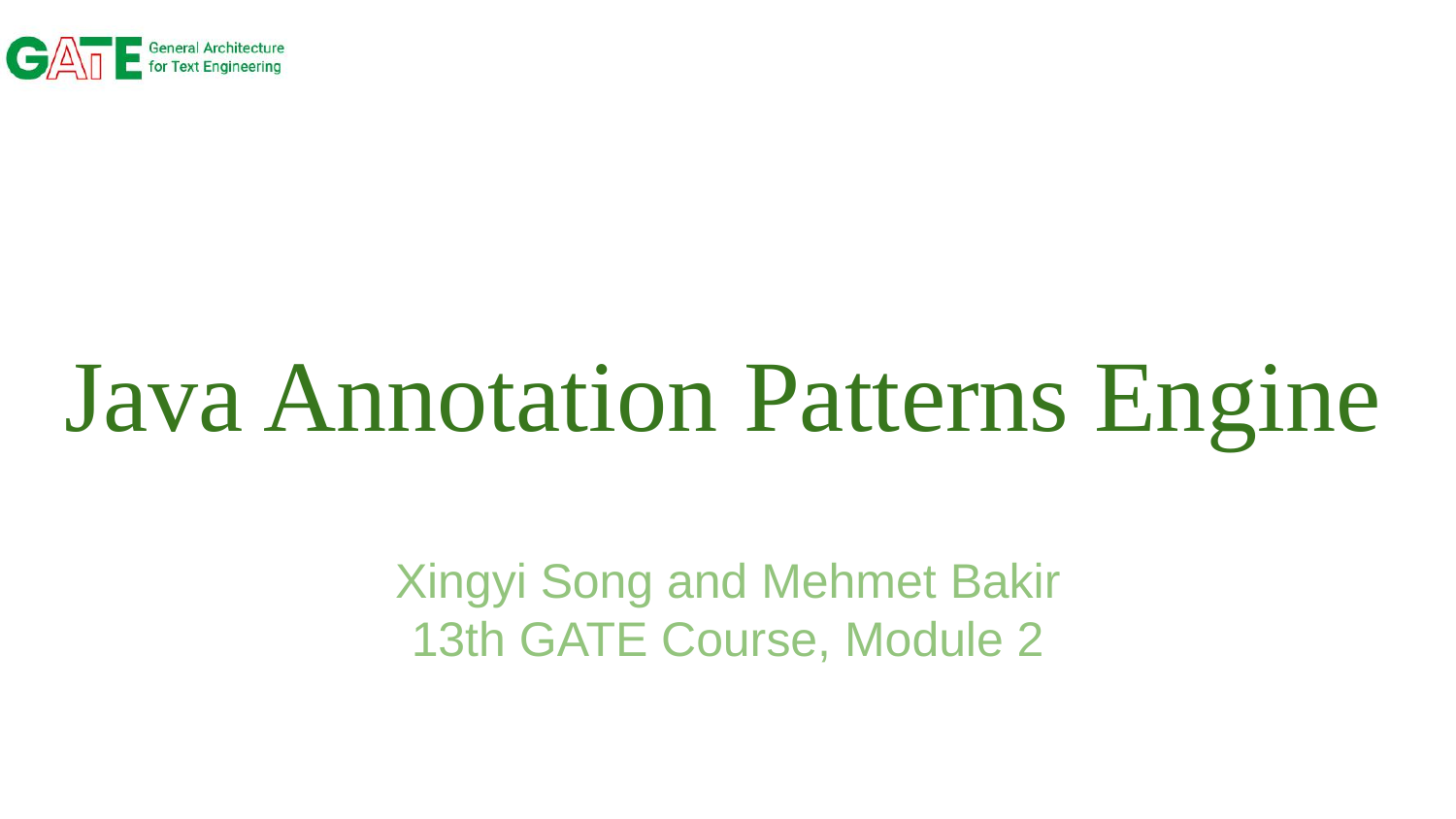

# Java Annotation Patterns Engine
Xingyi Song and Mehmet Bakir
13th GATE Course, Module 2